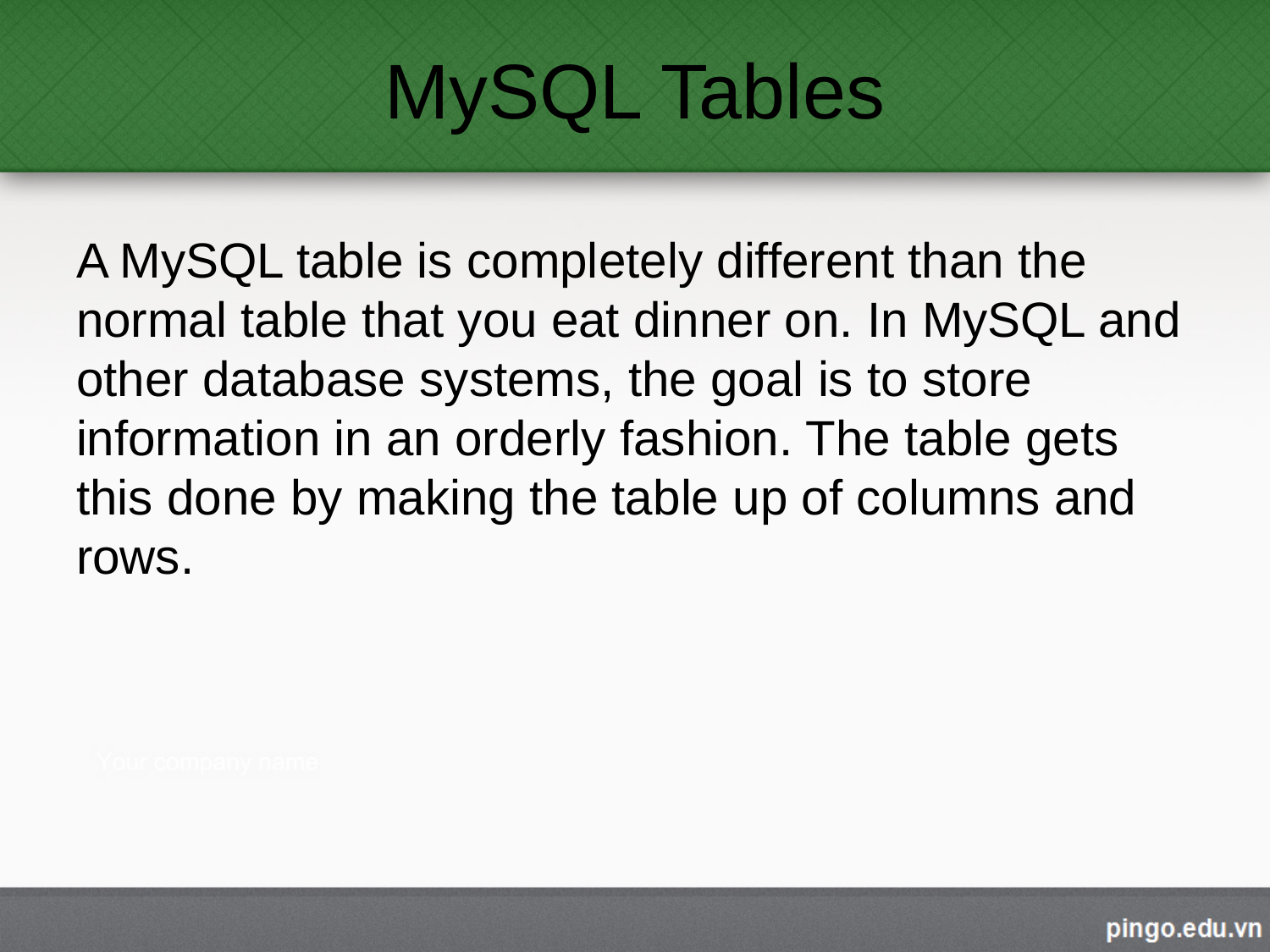

# MySQL Tables
A MySQL table is completely different than the normal table that you eat dinner on. In MySQL and other database systems, the goal is to store information in an orderly fashion. The table gets this done by making the table up of columns and rows.